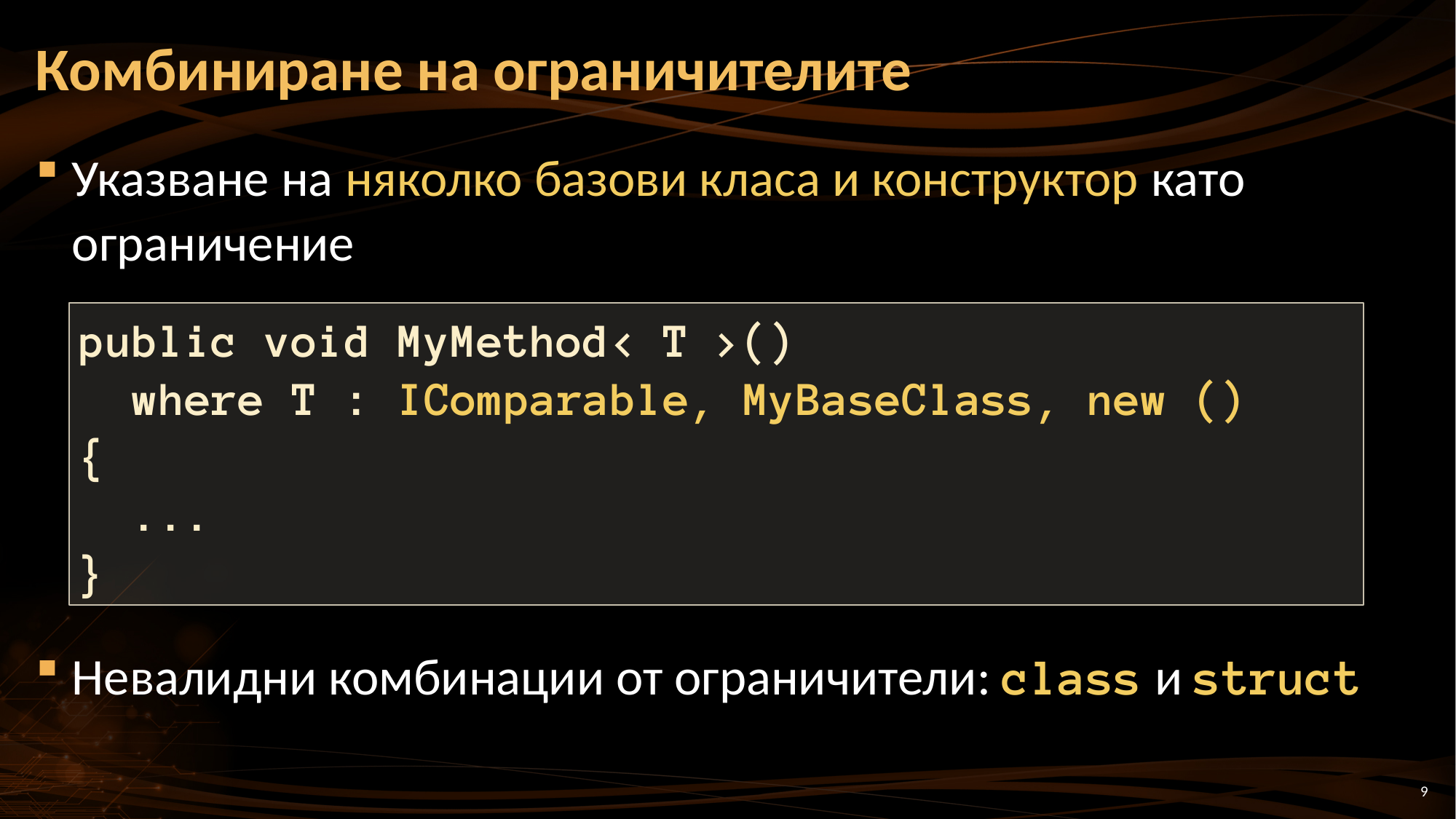

# Комбиниране на ограничителите
Указване на няколко базови класа и конструктор като ограничение

Невалидни комбинации от ограничители: class и struct
public void MyMethod< T >()
  where T : IComparable, MyBaseClass, new ()
{
  ...
}
9